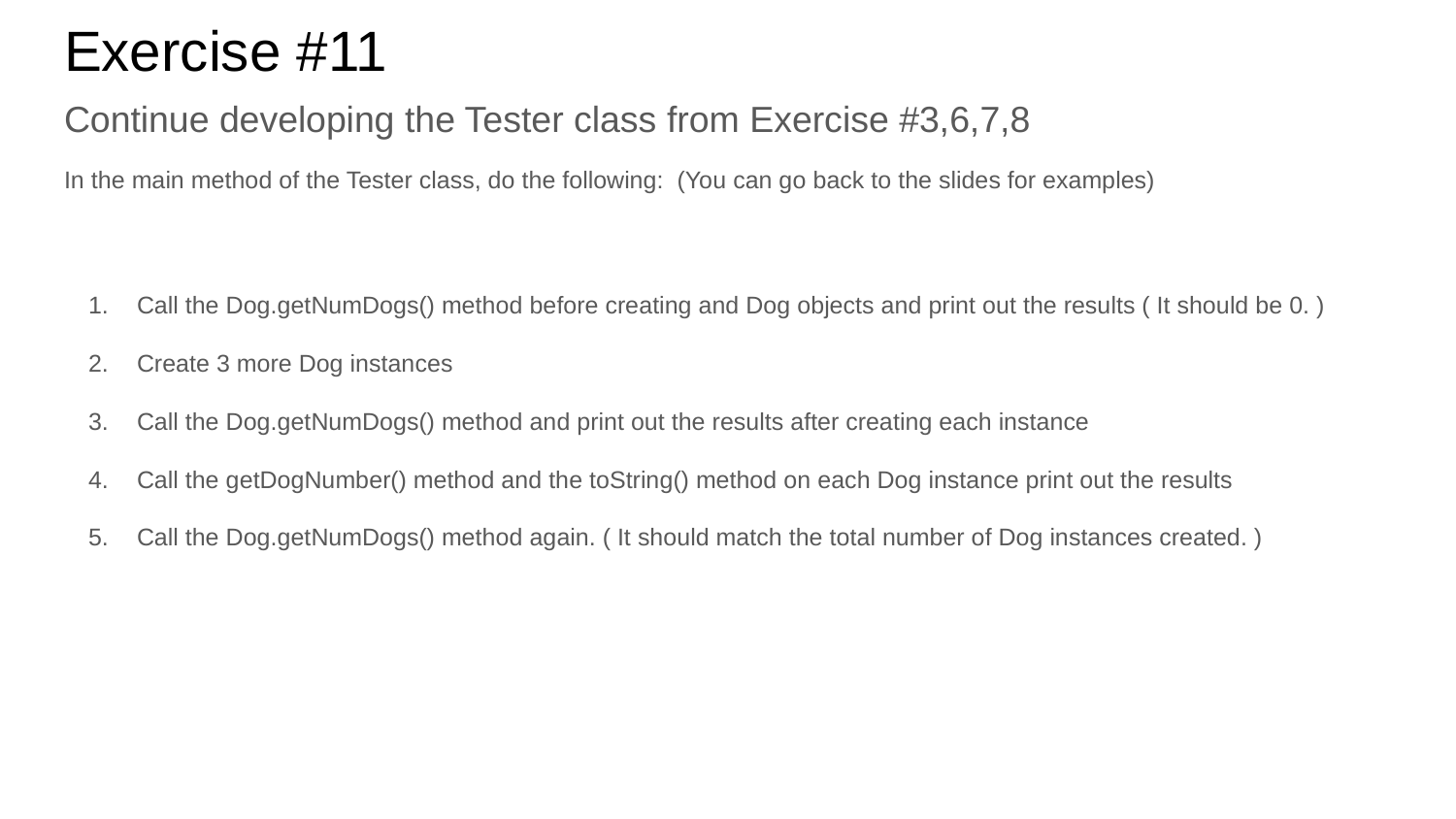

# Exercise #11
Continue developing the Tester class from Exercise #3,6,7,8
In the main method of the Tester class, do the following:  (You can go back to the slides for examples)

Call the Dog.getNumDogs() method before creating and Dog objects and print out the results ( It should be 0. )
Create 3 more Dog instances
Call the Dog.getNumDogs() method and print out the results after creating each instance
Call the getDogNumber() method and the toString() method on each Dog instance print out the results
Call the Dog.getNumDogs() method again. ( It should match the total number of Dog instances created. )